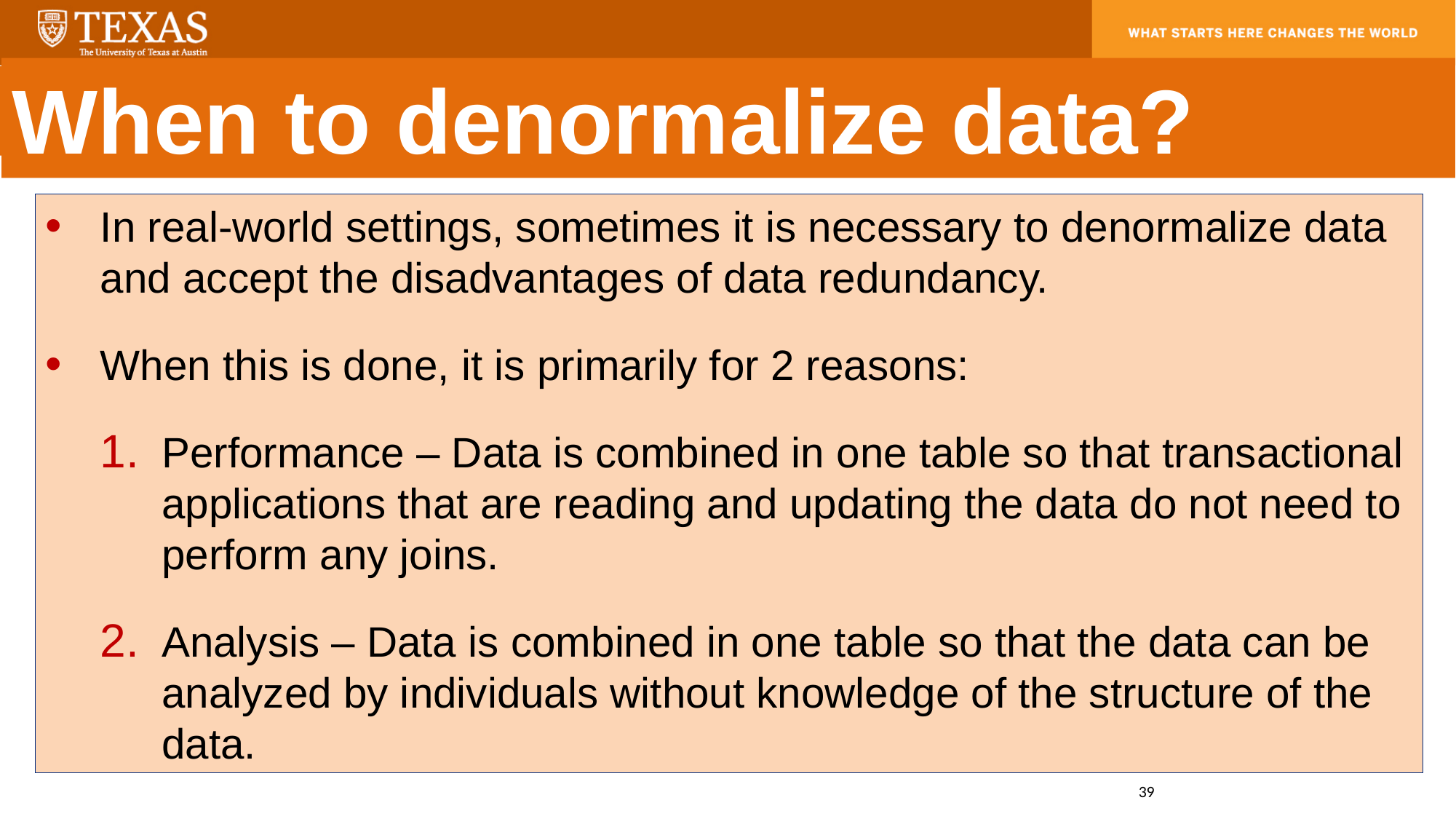

When to denormalize data?

In real-world settings, sometimes it is necessary to denormalize data and accept the disadvantages of data redundancy.
When this is done, it is primarily for 2 reasons:
Performance – Data is combined in one table so that transactional applications that are reading and updating the data do not need to perform any joins.
Analysis – Data is combined in one table so that the data can be analyzed by individuals without knowledge of the structure of the data.
39